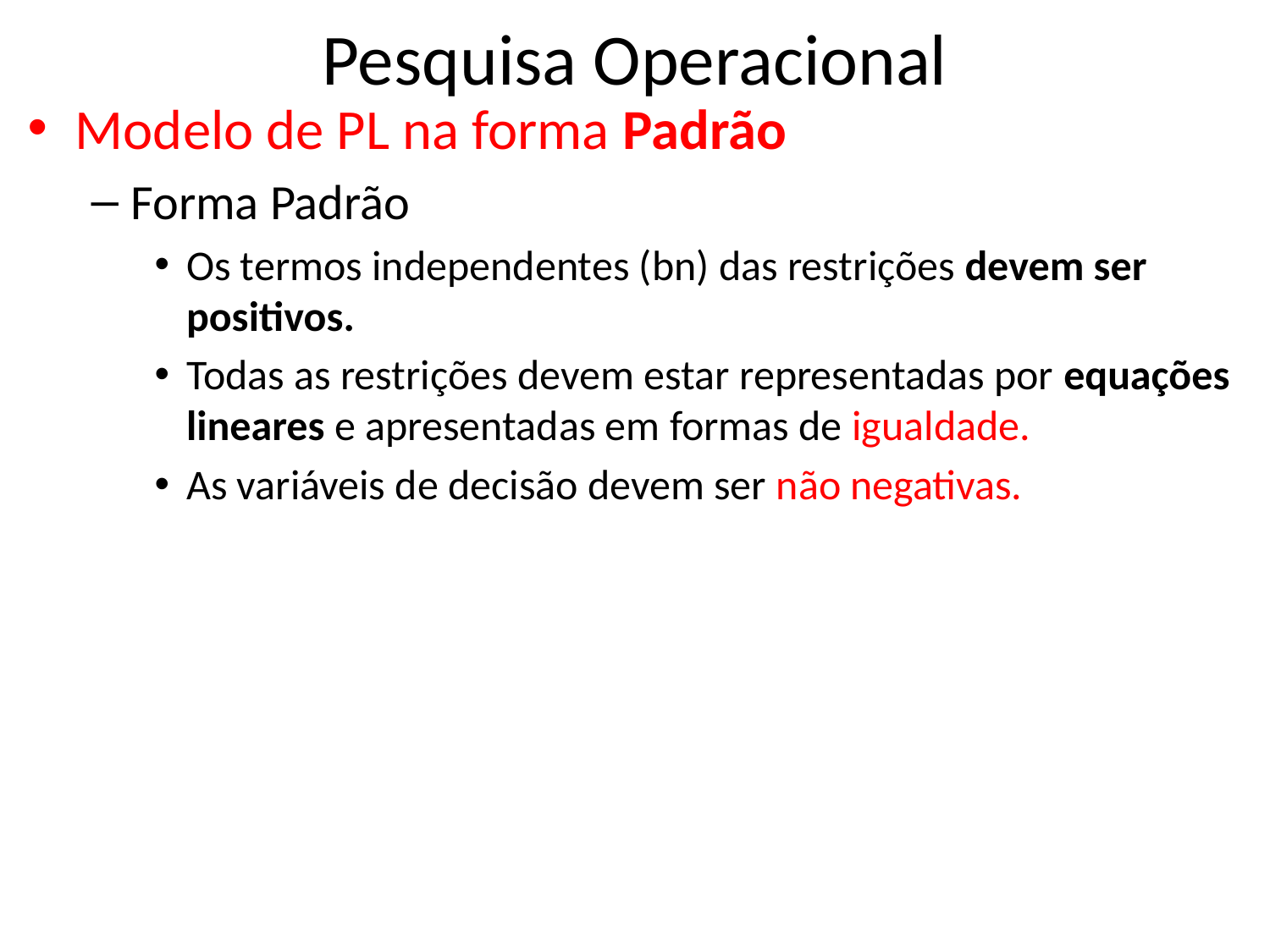

# Pesquisa Operacional
Modelo de PL na forma Padrão
Forma Padrão
Os termos independentes (bn) das restrições devem ser positivos.
Todas as restrições devem estar representadas por equações lineares e apresentadas em formas de igualdade.
As variáveis de decisão devem ser não negativas.